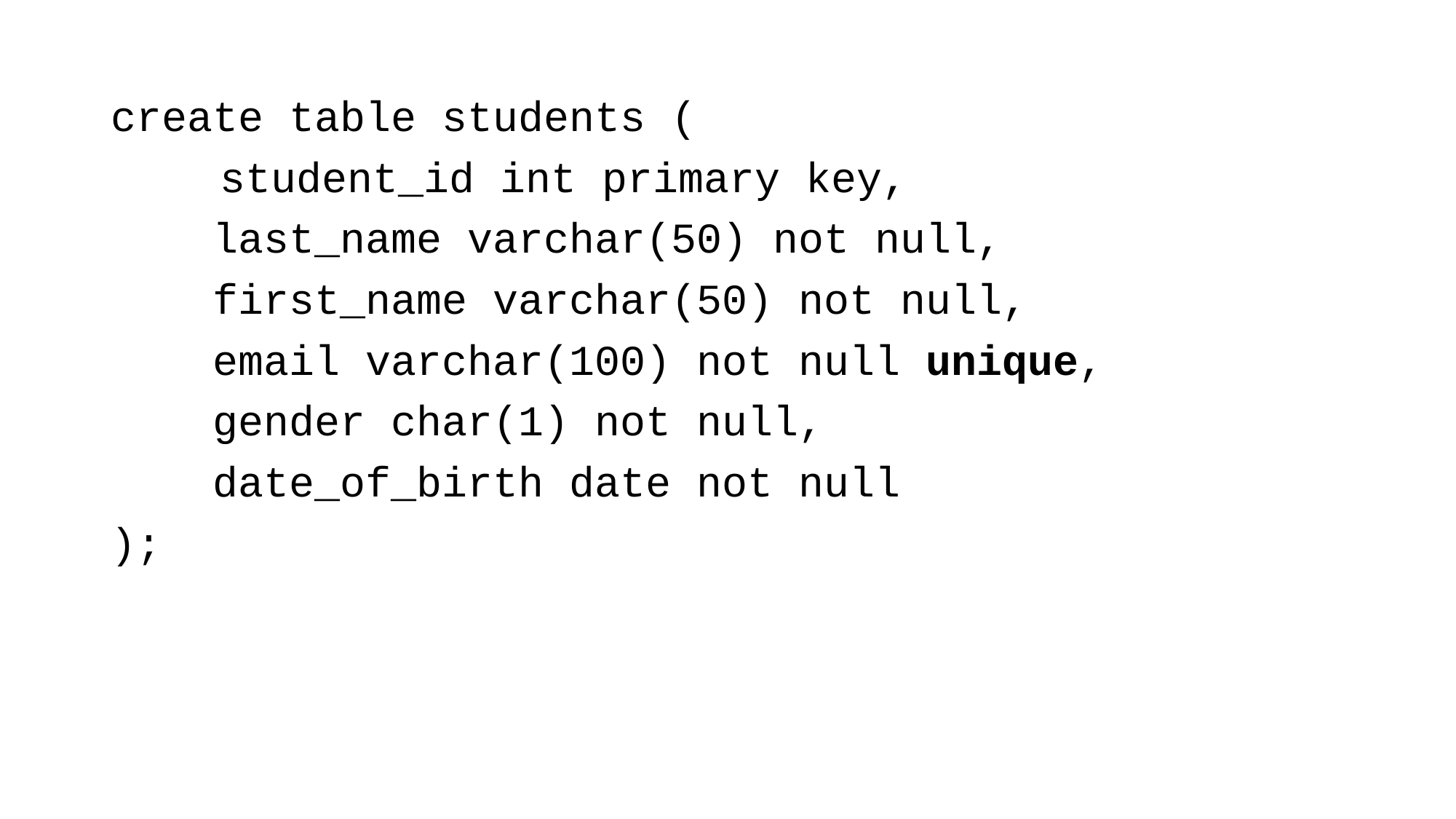

create table students (
	student_id int primary key,
    last_name varchar(50) not null,
    first_name varchar(50) not null,
    email varchar(100) not null unique,
    gender char(1) not null,
    date_of_birth date not null
);